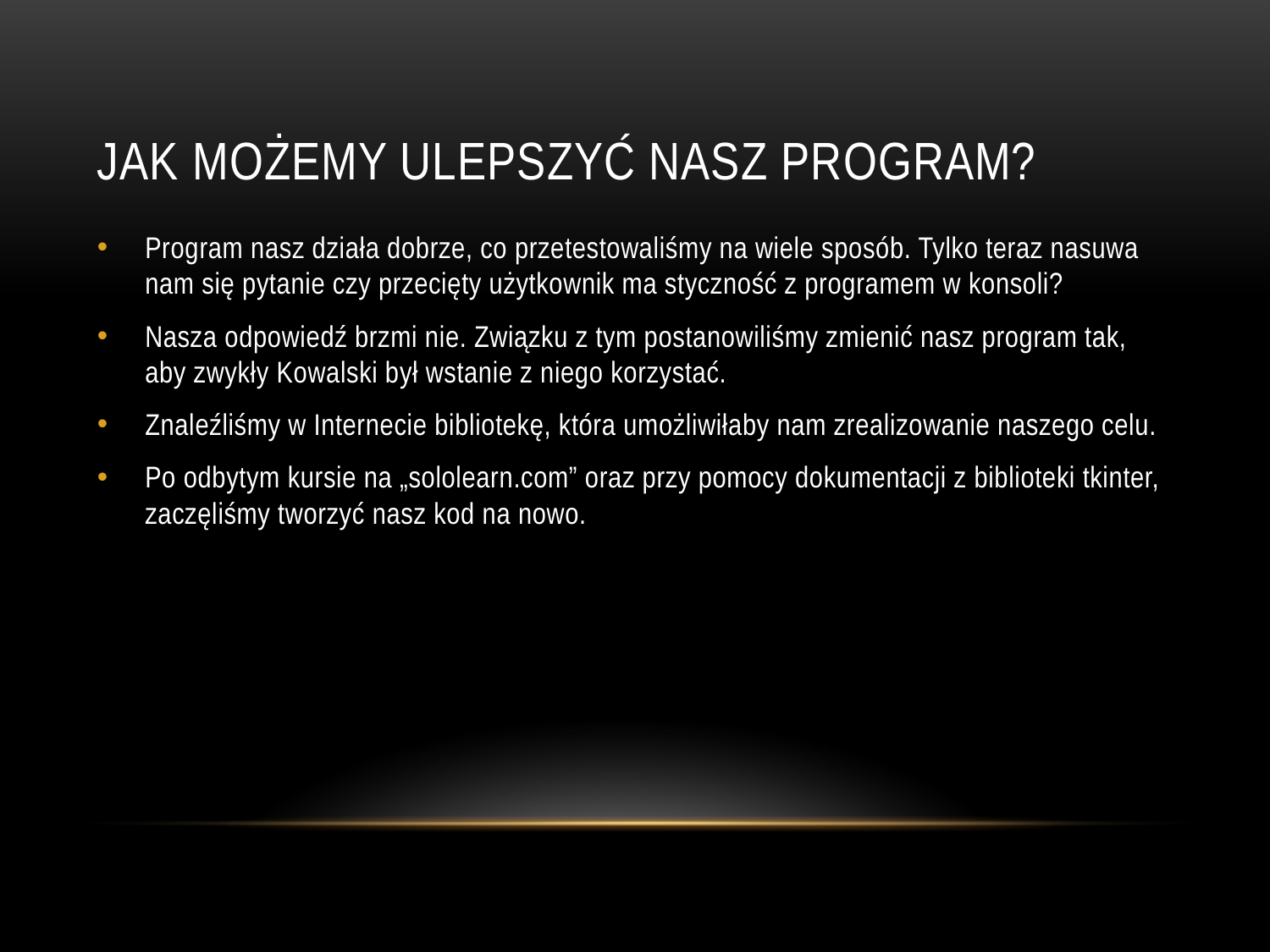

# Jak Możemy ulepszyć nasz Program?
Program nasz działa dobrze, co przetestowaliśmy na wiele sposób. Tylko teraz nasuwa nam się pytanie czy przecięty użytkownik ma styczność z programem w konsoli?
Nasza odpowiedź brzmi nie. Związku z tym postanowiliśmy zmienić nasz program tak, aby zwykły Kowalski był wstanie z niego korzystać.
Znaleźliśmy w Internecie bibliotekę, która umożliwiłaby nam zrealizowanie naszego celu.
Po odbytym kursie na „sololearn.com” oraz przy pomocy dokumentacji z biblioteki tkinter, zaczęliśmy tworzyć nasz kod na nowo.